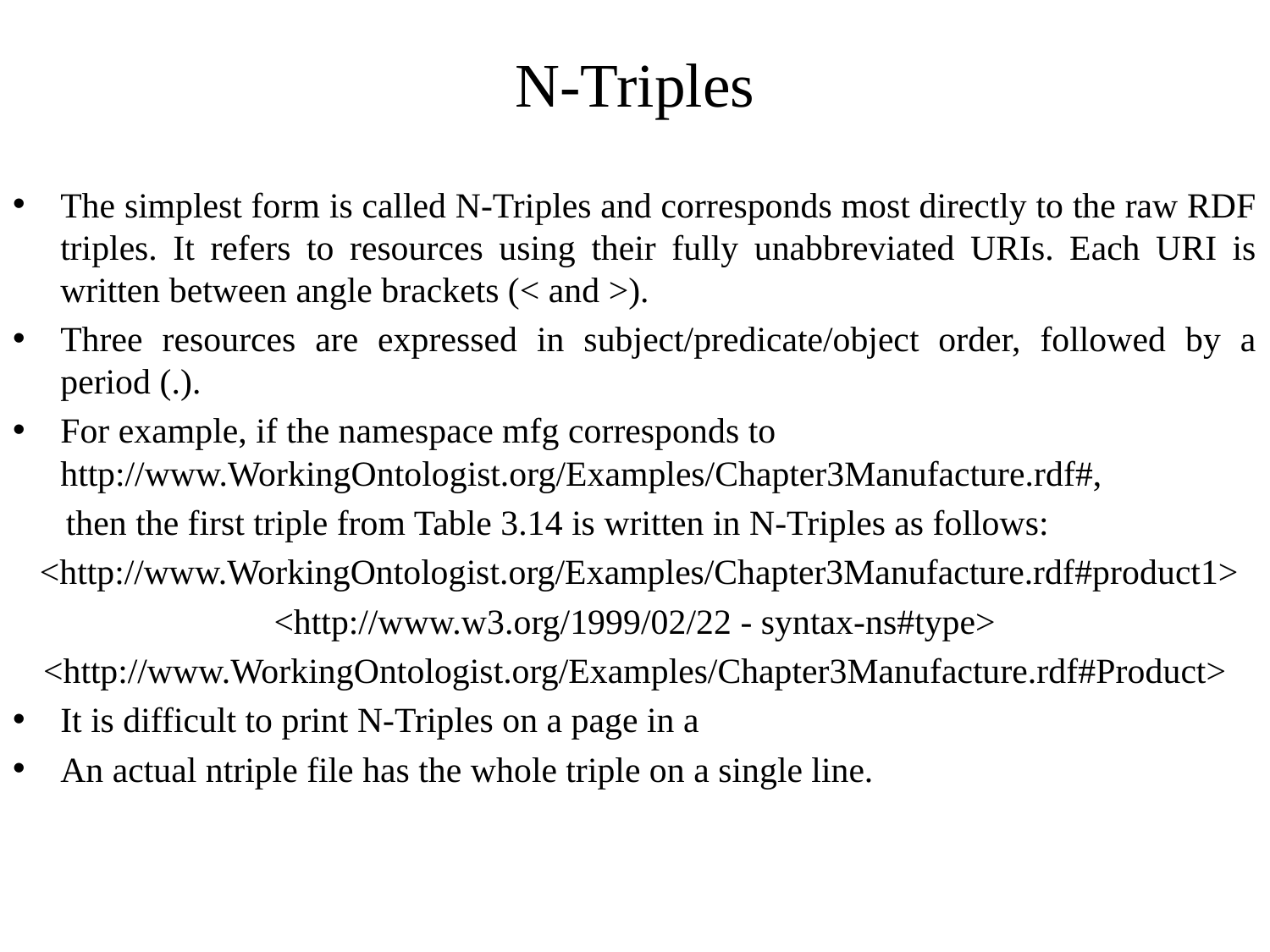

# N-Triples
The simplest form is called N-Triples and corresponds most directly to the raw RDF triples. It refers to resources using their fully unabbreviated URIs. Each URI is written between angle brackets (< and >).
Three resources are expressed in subject/predicate/object order, followed by a period (.).
For example, if the namespace mfg corresponds to http://www.WorkingOntologist.org/Examples/Chapter3Manufacture.rdf#,
      then the first triple from Table 3.14 is written in N-Triples as follows:
 <http://www.WorkingOntologist.org/Examples/Chapter3Manufacture.rdf#product1>
<http://www.w3.org/1999/02/22 - syntax-ns#type>
<http://www.WorkingOntologist.org/Examples/Chapter3Manufacture.rdf#Product>
It is difficult to print N-Triples on a page in a
An actual ntriple file has the whole triple on a single line.